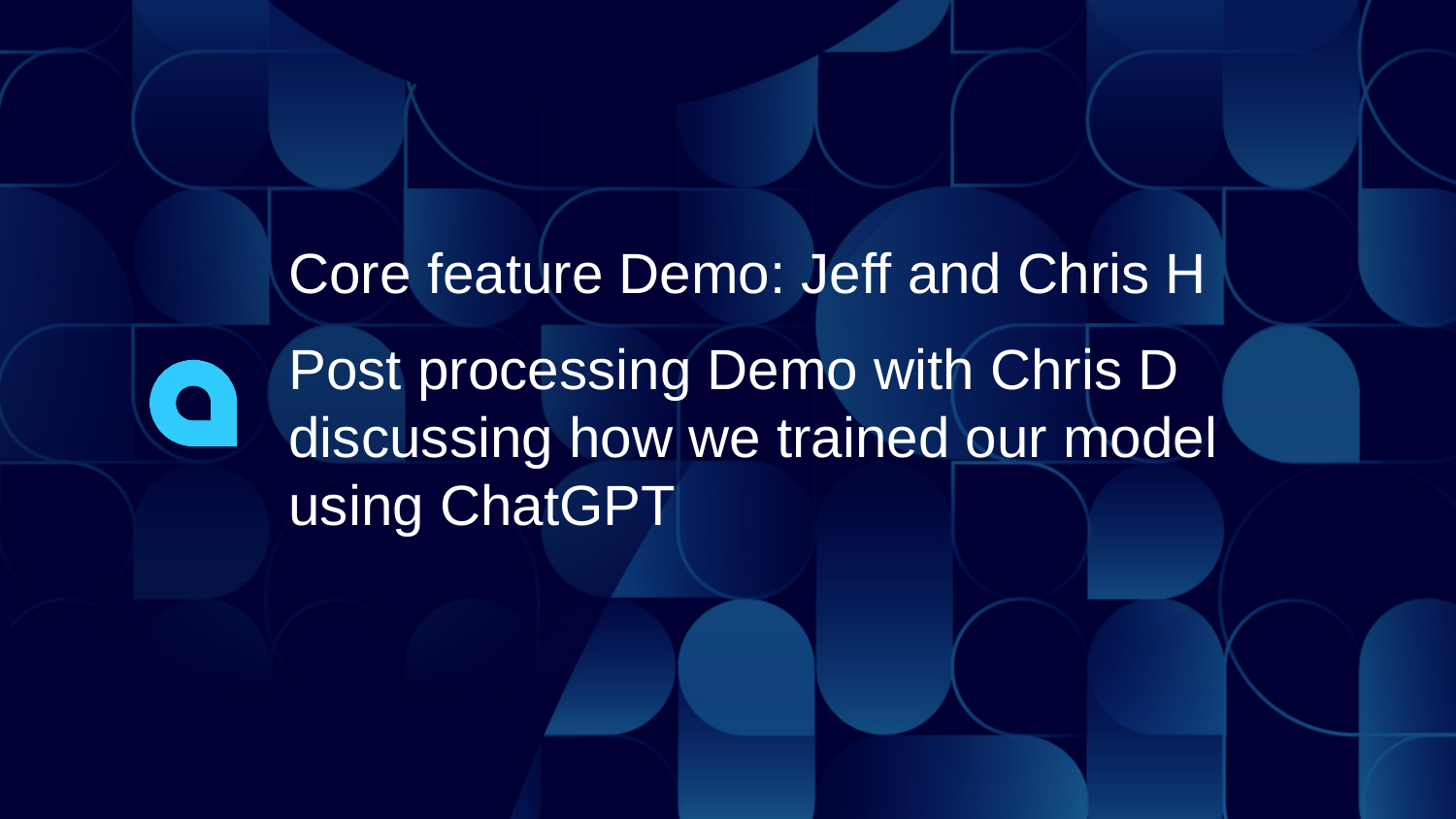

Core feature Demo: Jeff and Chris H
Post processing Demo with Chris D discussing how we trained our model using ChatGPT